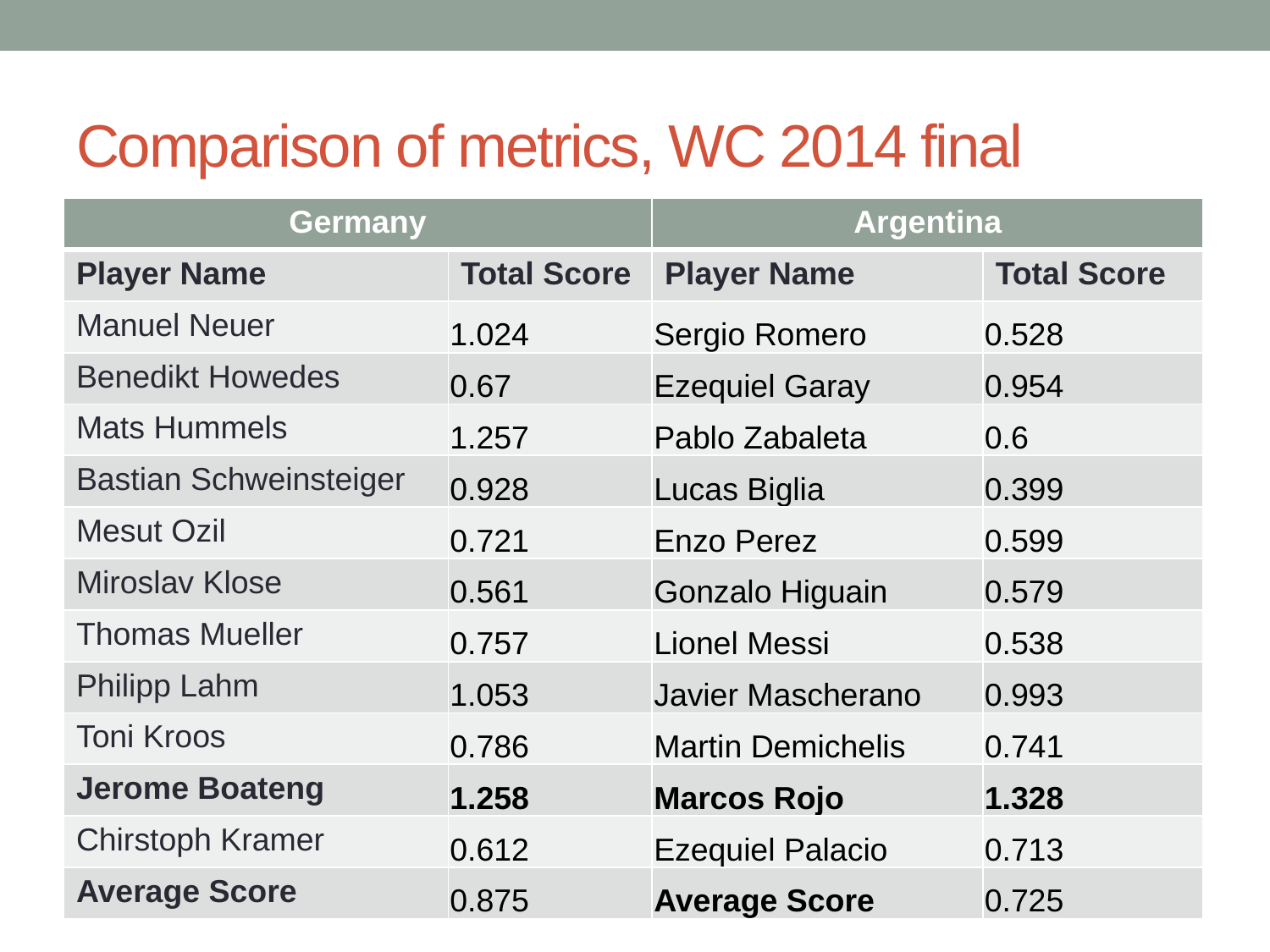

# Comparison of metrics, WC 2014 final
| Germany |  | Argentina |  |
| --- | --- | --- | --- |
| Player Name | Total Score | Player Name | Total Score |
| Manuel Neuer | 1.024 | Sergio Romero | 0.528 |
| Benedikt Howedes | 0.67 | Ezequiel Garay | 0.954 |
| Mats Hummels | 1.257 | Pablo Zabaleta | 0.6 |
| Bastian Schweinsteiger | 0.928 | Lucas Biglia | 0.399 |
| Mesut Ozil | 0.721 | Enzo Perez | 0.599 |
| Miroslav Klose | 0.561 | Gonzalo Higuain | 0.579 |
| Thomas Mueller | 0.757 | Lionel Messi | 0.538 |
| Philipp Lahm | 1.053 | Javier Mascherano | 0.993 |
| Toni Kroos | 0.786 | Martin Demichelis | 0.741 |
| Jerome Boateng | 1.258 | Marcos Rojo | 1.328 |
| Chirstoph Kramer | 0.612 | Ezequiel Palacio | 0.713 |
| Average Score | 0.875 | Average Score | 0.725 |